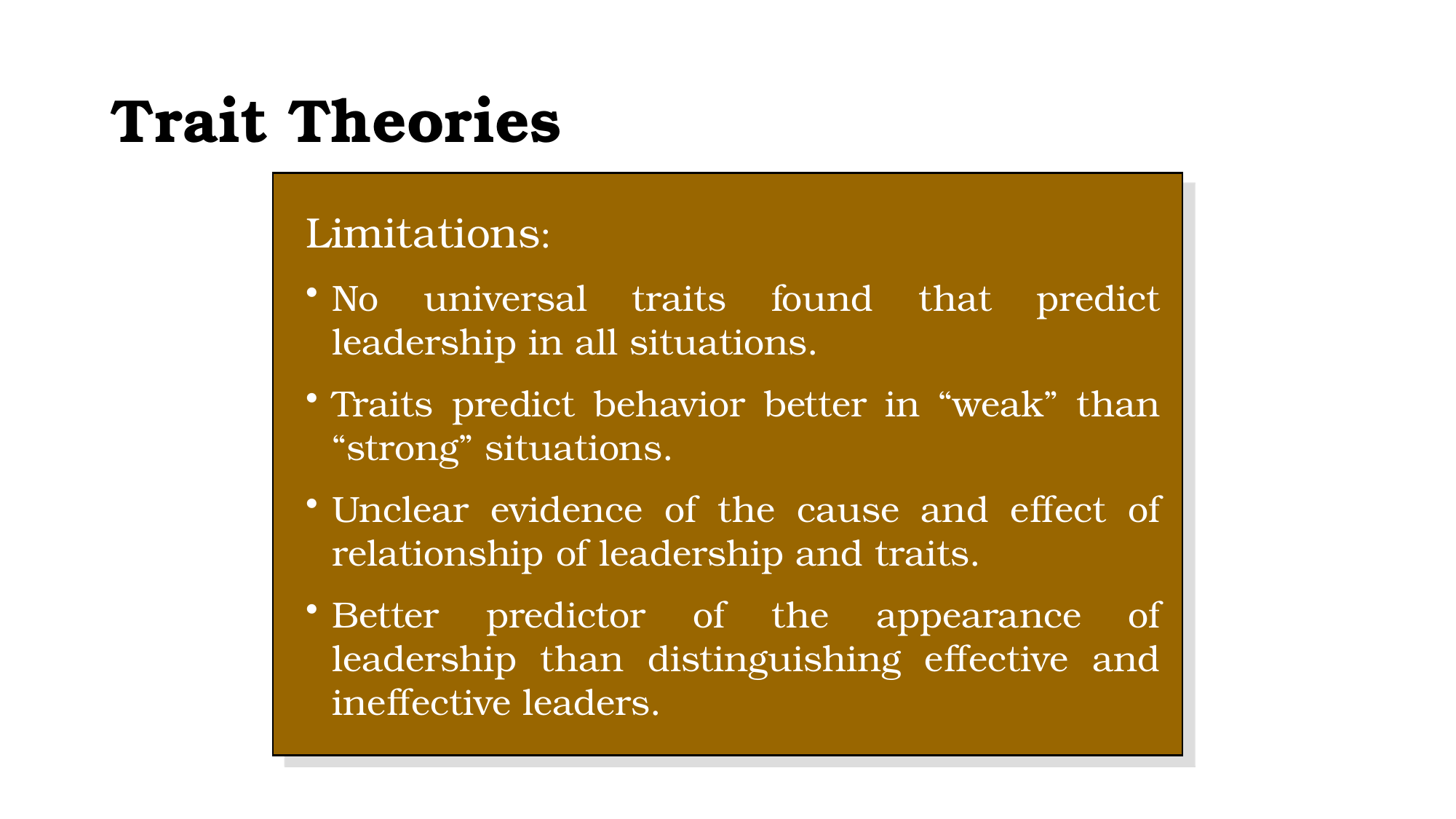

# Trait Theories
Limitations:
No universal traits found that predict leadership in all situations.
Traits predict behavior better in “weak” than “strong” situations.
Unclear evidence of the cause and effect of relationship of leadership and traits.
Better predictor of the appearance of leadership than distinguishing effective and ineffective leaders.